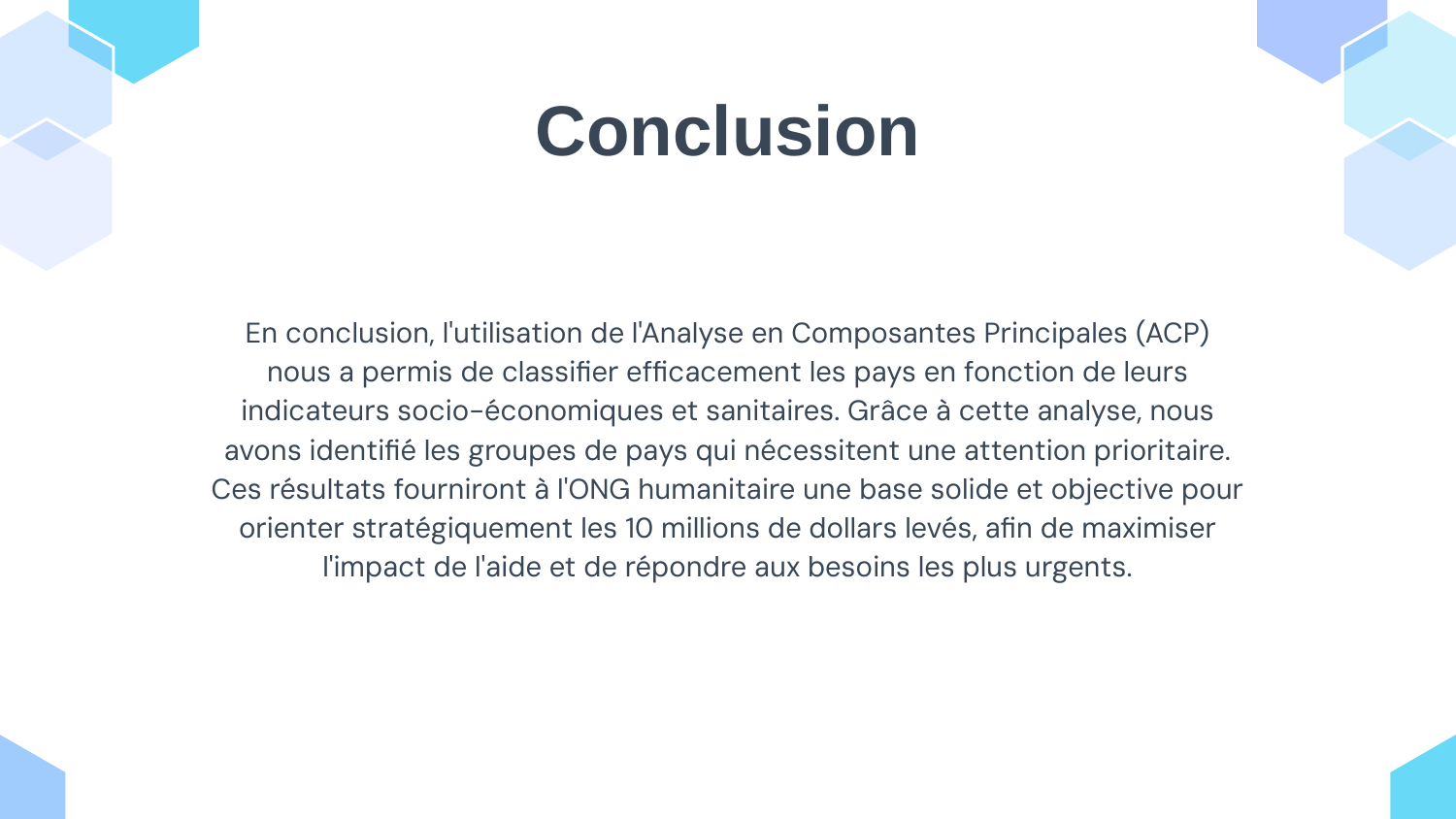

# Conclusion
En conclusion, l'utilisation de l'Analyse en Composantes Principales (ACP) nous a permis de classifier efficacement les pays en fonction de leurs indicateurs socio-économiques et sanitaires. Grâce à cette analyse, nous avons identifié les groupes de pays qui nécessitent une attention prioritaire. Ces résultats fourniront à l'ONG humanitaire une base solide et objective pour orienter stratégiquement les 10 millions de dollars levés, afin de maximiser l'impact de l'aide et de répondre aux besoins les plus urgents.